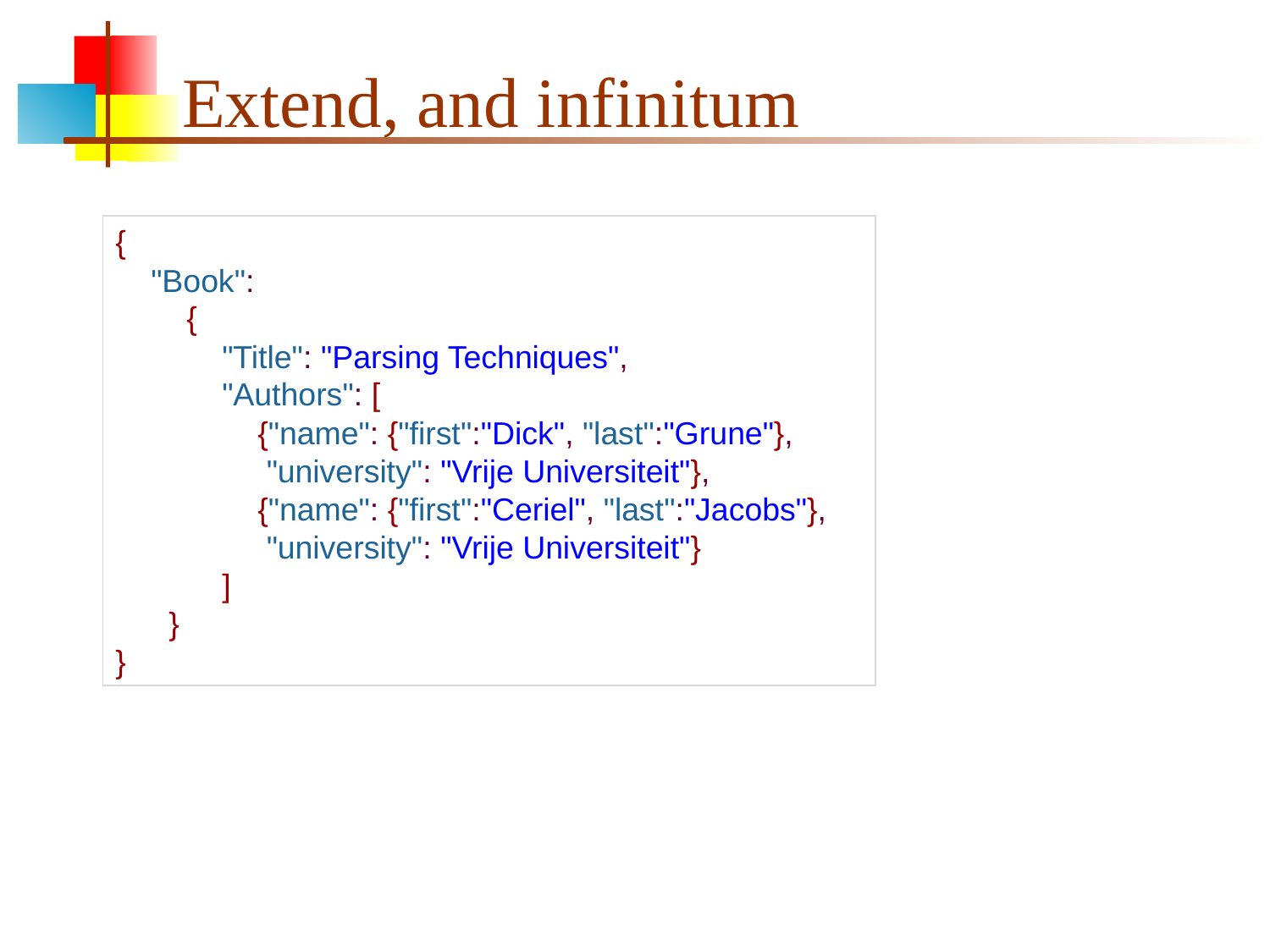

# Extend, and infinitum
{
    "Book":
        {
            "Title": "Parsing Techniques",
            "Authors": [
                {"name": {"first":"Dick", "last":"Grune"},
                 "university": "Vrije Universiteit"},
                {"name": {"first":"Ceriel", "last":"Jacobs"},
                 "university": "Vrije Universiteit"}
            ]
      }
}